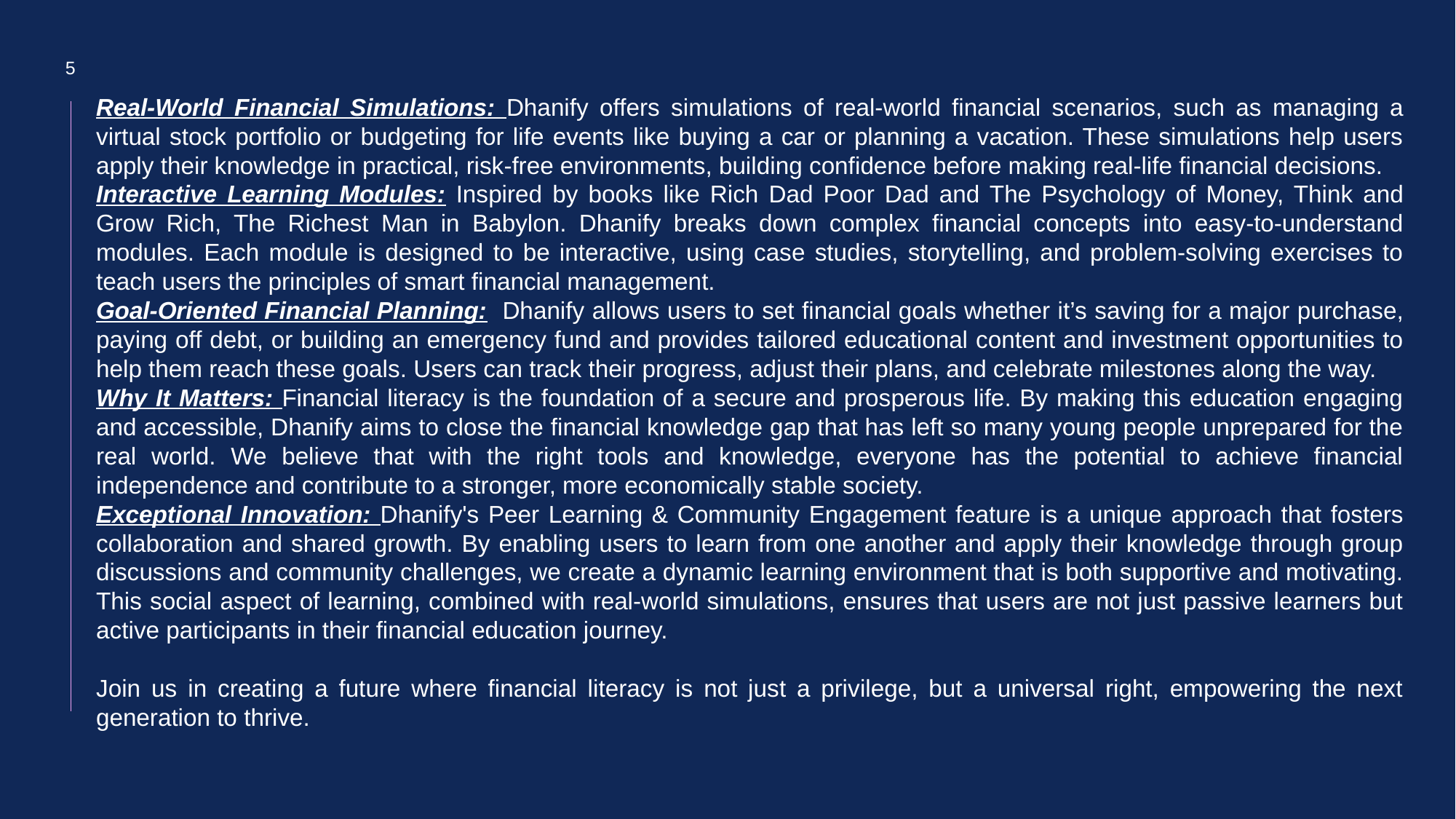

5
Real-World Financial Simulations: Dhanify offers simulations of real-world financial scenarios, such as managing a virtual stock portfolio or budgeting for life events like buying a car or planning a vacation. These simulations help users apply their knowledge in practical, risk-free environments, building confidence before making real-life financial decisions.
Interactive Learning Modules: Inspired by books like Rich Dad Poor Dad and The Psychology of Money, Think and Grow Rich, The Richest Man in Babylon. Dhanify breaks down complex financial concepts into easy-to-understand modules. Each module is designed to be interactive, using case studies, storytelling, and problem-solving exercises to teach users the principles of smart financial management.
Goal-Oriented Financial Planning:  Dhanify allows users to set financial goals whether it’s saving for a major purchase, paying off debt, or building an emergency fund and provides tailored educational content and investment opportunities to help them reach these goals. Users can track their progress, adjust their plans, and celebrate milestones along the way.
Why It Matters: Financial literacy is the foundation of a secure and prosperous life. By making this education engaging and accessible, Dhanify aims to close the financial knowledge gap that has left so many young people unprepared for the real world. We believe that with the right tools and knowledge, everyone has the potential to achieve financial independence and contribute to a stronger, more economically stable society.
Exceptional Innovation: Dhanify's Peer Learning & Community Engagement feature is a unique approach that fosters collaboration and shared growth. By enabling users to learn from one another and apply their knowledge through group discussions and community challenges, we create a dynamic learning environment that is both supportive and motivating. This social aspect of learning, combined with real-world simulations, ensures that users are not just passive learners but active participants in their financial education journey.

Join us in creating a future where financial literacy is not just a privilege, but a universal right, empowering the next generation to thrive.